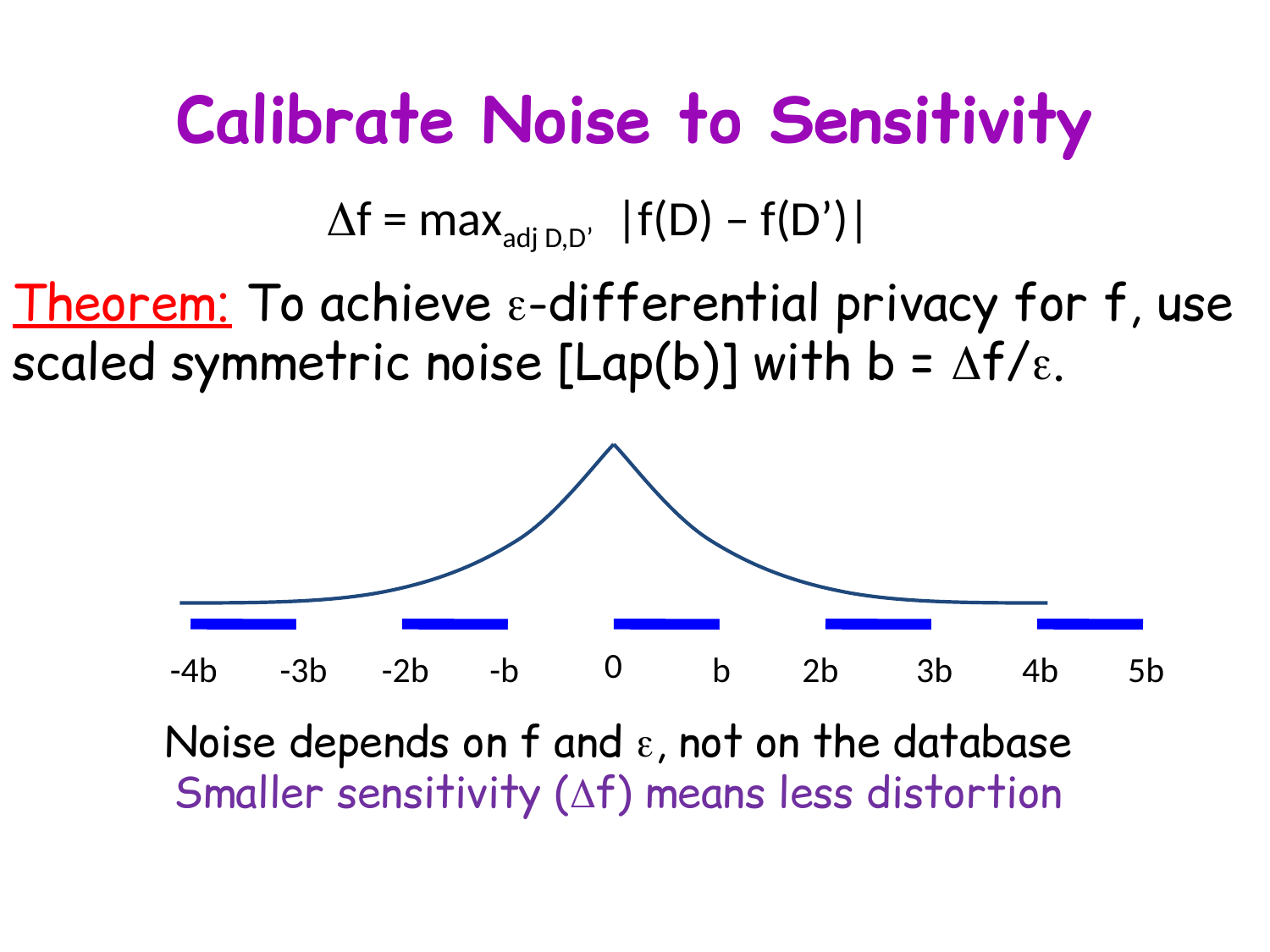

# Calibrate Noise to Sensitivity

Δf = maxadj D,D’  |f(D) – f(D’)|
Theorem: To achieve ε-differential privacy for f, use
scaled symmetric noise [Lap(b)] with b = Δf/ε.

0
-4b
-3b
-2b
-b
b
2b
3b
4b
5b
Noise depends on f and ε, not on the database
Smaller sensitivity (Δf) means less distortion